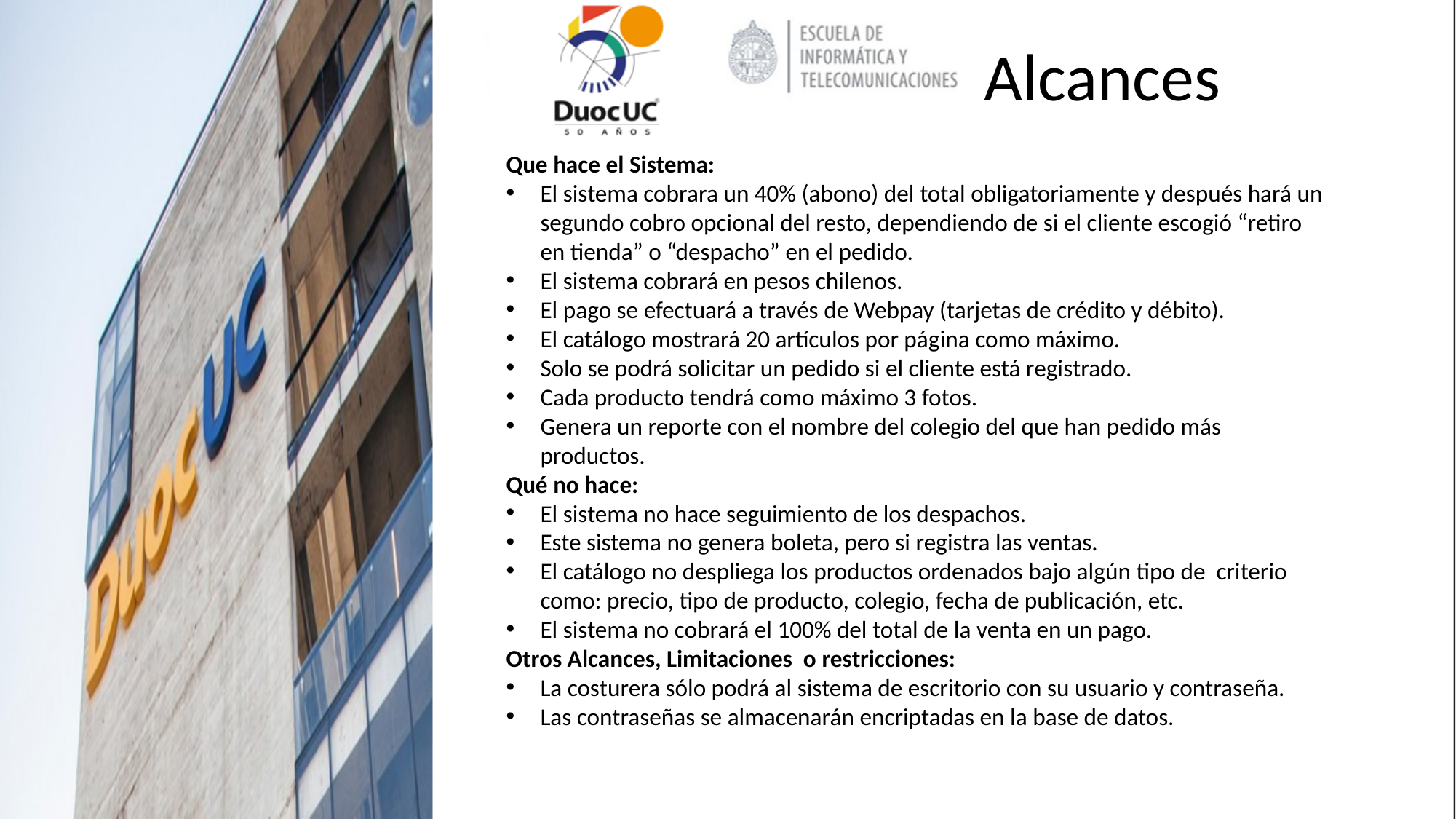

# Alcances
Que hace el Sistema:
El sistema cobrara un 40% (abono) del total obligatoriamente y después hará un segundo cobro opcional del resto, dependiendo de si el cliente escogió “retiro en tienda” o “despacho” en el pedido.
El sistema cobrará en pesos chilenos.
El pago se efectuará a través de Webpay (tarjetas de crédito y débito).
El catálogo mostrará 20 artículos por página como máximo.
Solo se podrá solicitar un pedido si el cliente está registrado.
Cada producto tendrá como máximo 3 fotos.
Genera un reporte con el nombre del colegio del que han pedido más productos.
Qué no hace:
El sistema no hace seguimiento de los despachos.
Este sistema no genera boleta, pero si registra las ventas.
El catálogo no despliega los productos ordenados bajo algún tipo de  criterio como: precio, tipo de producto, colegio, fecha de publicación, etc.
El sistema no cobrará el 100% del total de la venta en un pago.
Otros Alcances, Limitaciones  o restricciones:
La costurera sólo podrá al sistema de escritorio con su usuario y contraseña.
Las contraseñas se almacenarán encriptadas en la base de datos.